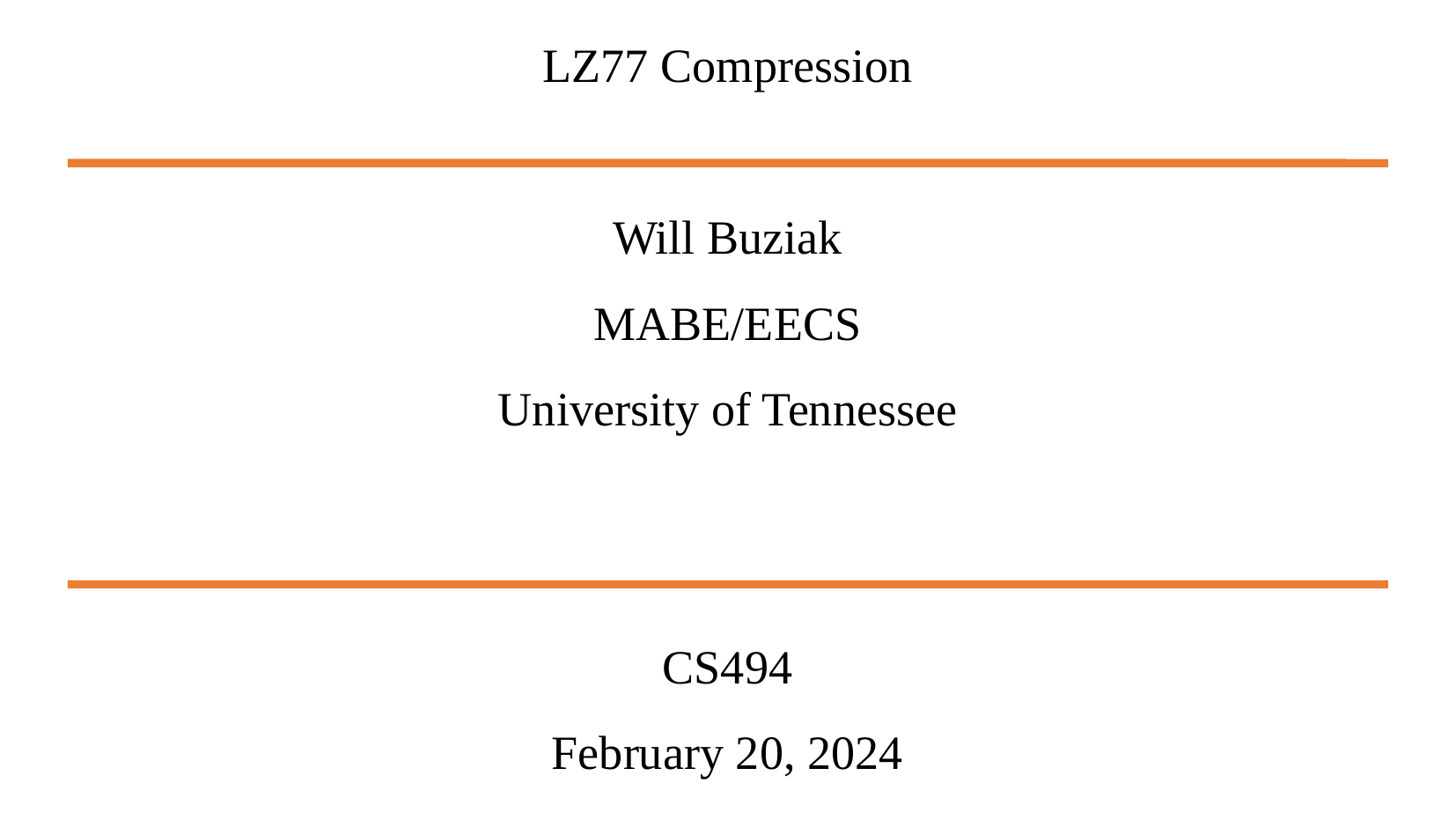

LZ77 Compression
Will Buziak
MABE/EECS
University of Tennessee
CS494
February 20, 2024